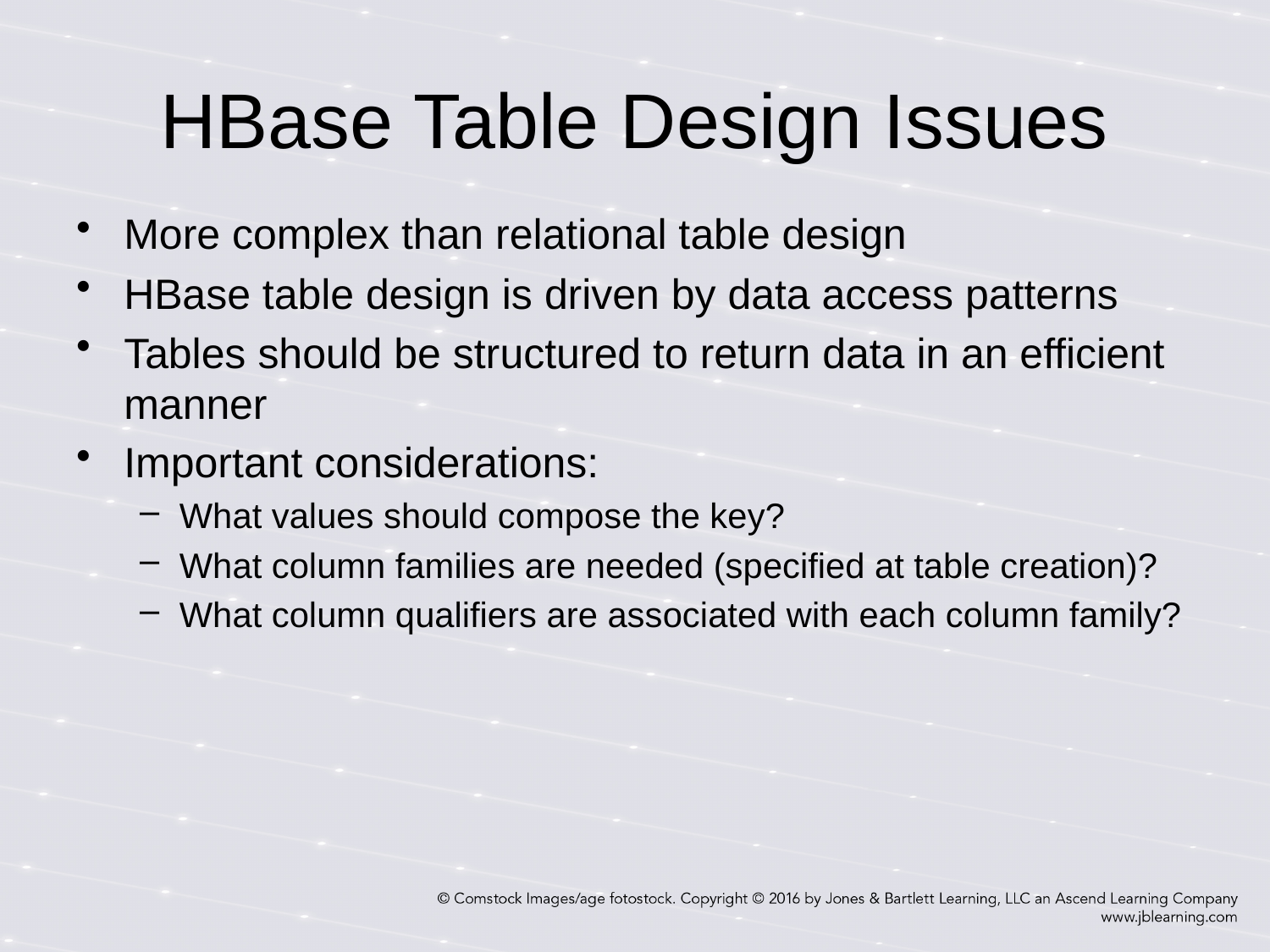

# HBase Table Design Issues
More complex than relational table design
HBase table design is driven by data access patterns
Tables should be structured to return data in an efficient manner
Important considerations:
What values should compose the key?
What column families are needed (specified at table creation)?
What column qualifiers are associated with each column family?